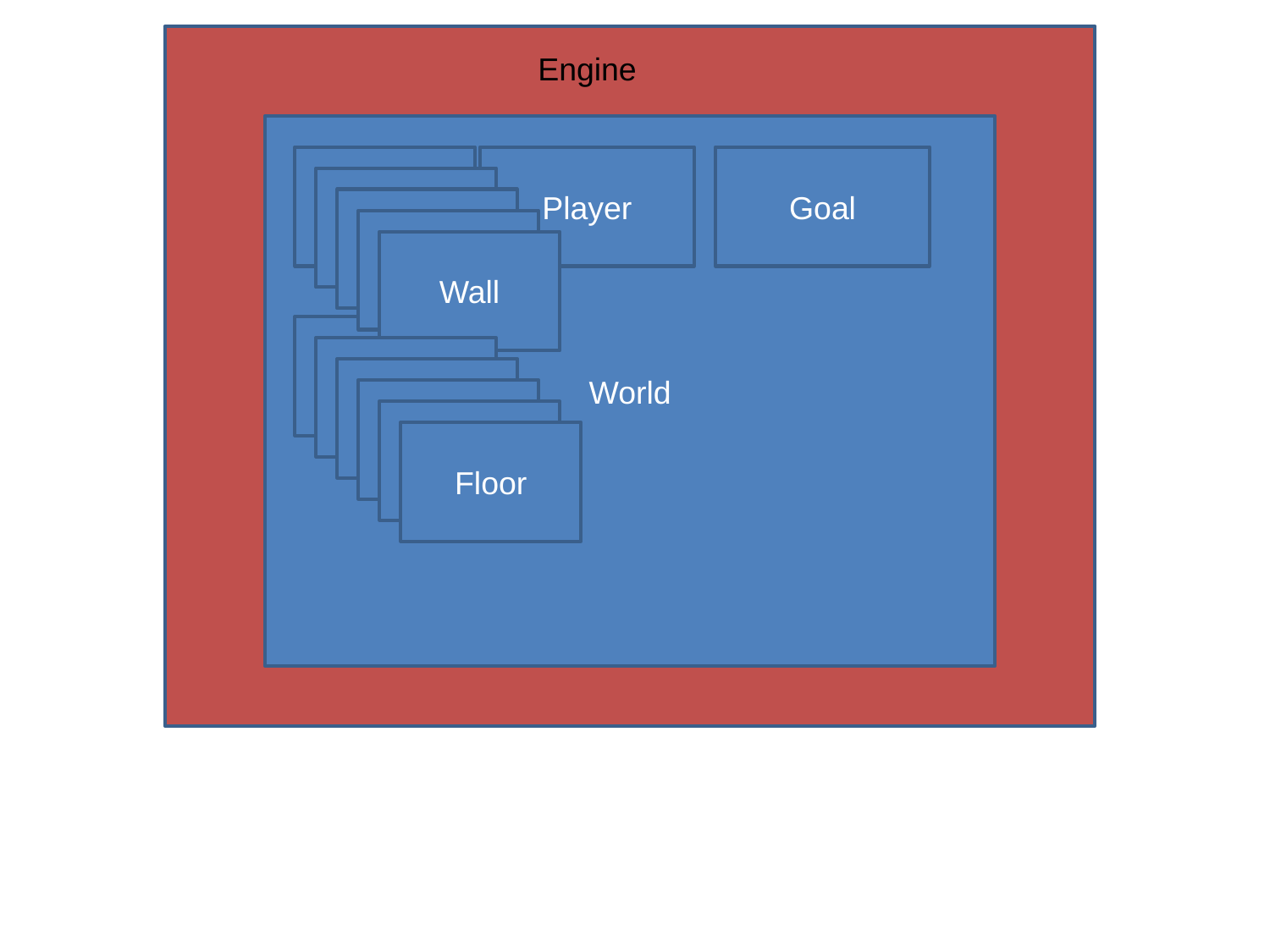

Worldㅂ
Engine
World
Wall
Player
Goal
Wall
Wall
Wall
Wall
Floor
Floor
Floor
Floor
Floor
Floor